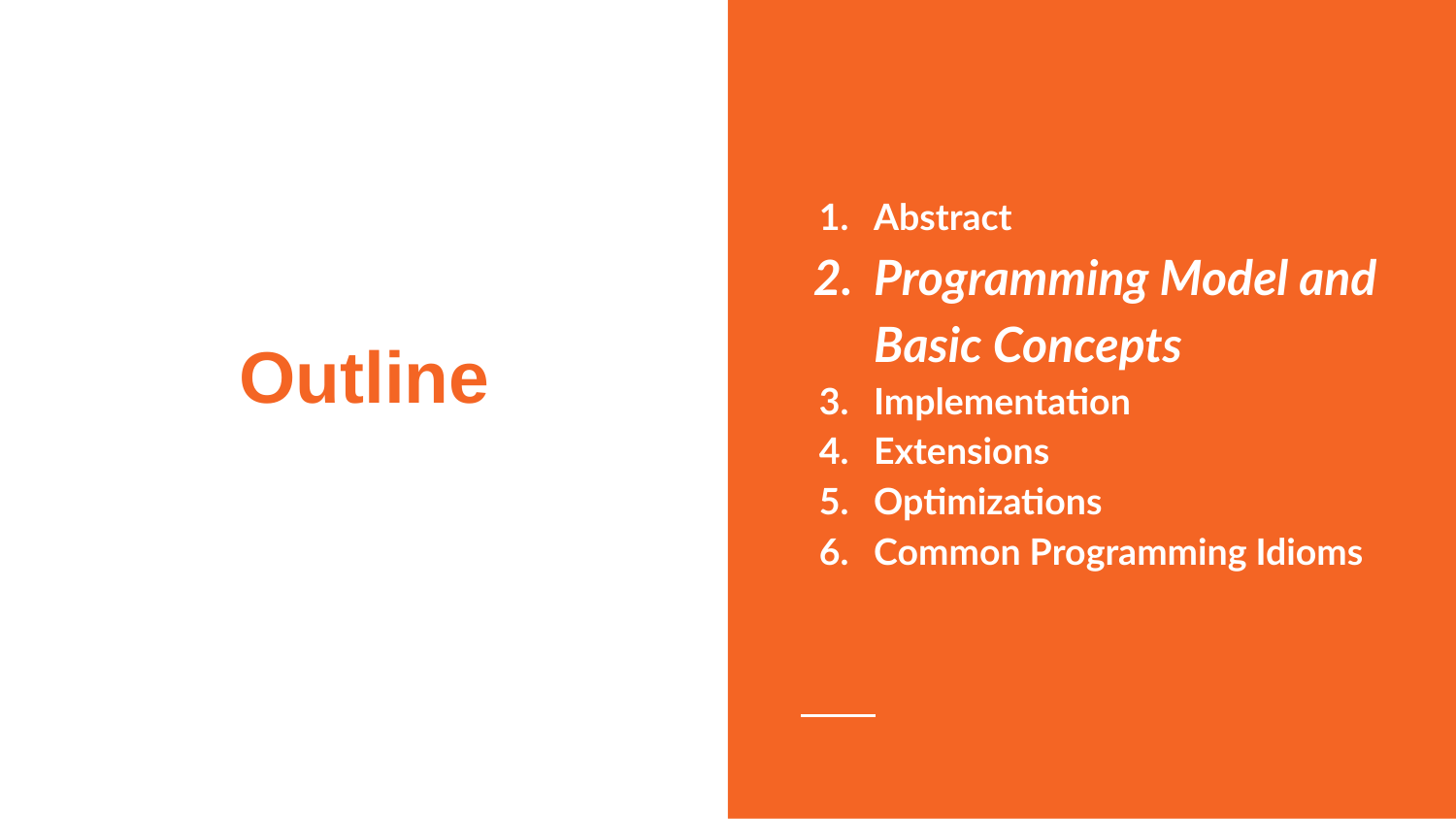

Abstract
Programming Model and Basic Concepts
Implementation
Extensions
Optimizations
Common Programming Idioms

# Outline